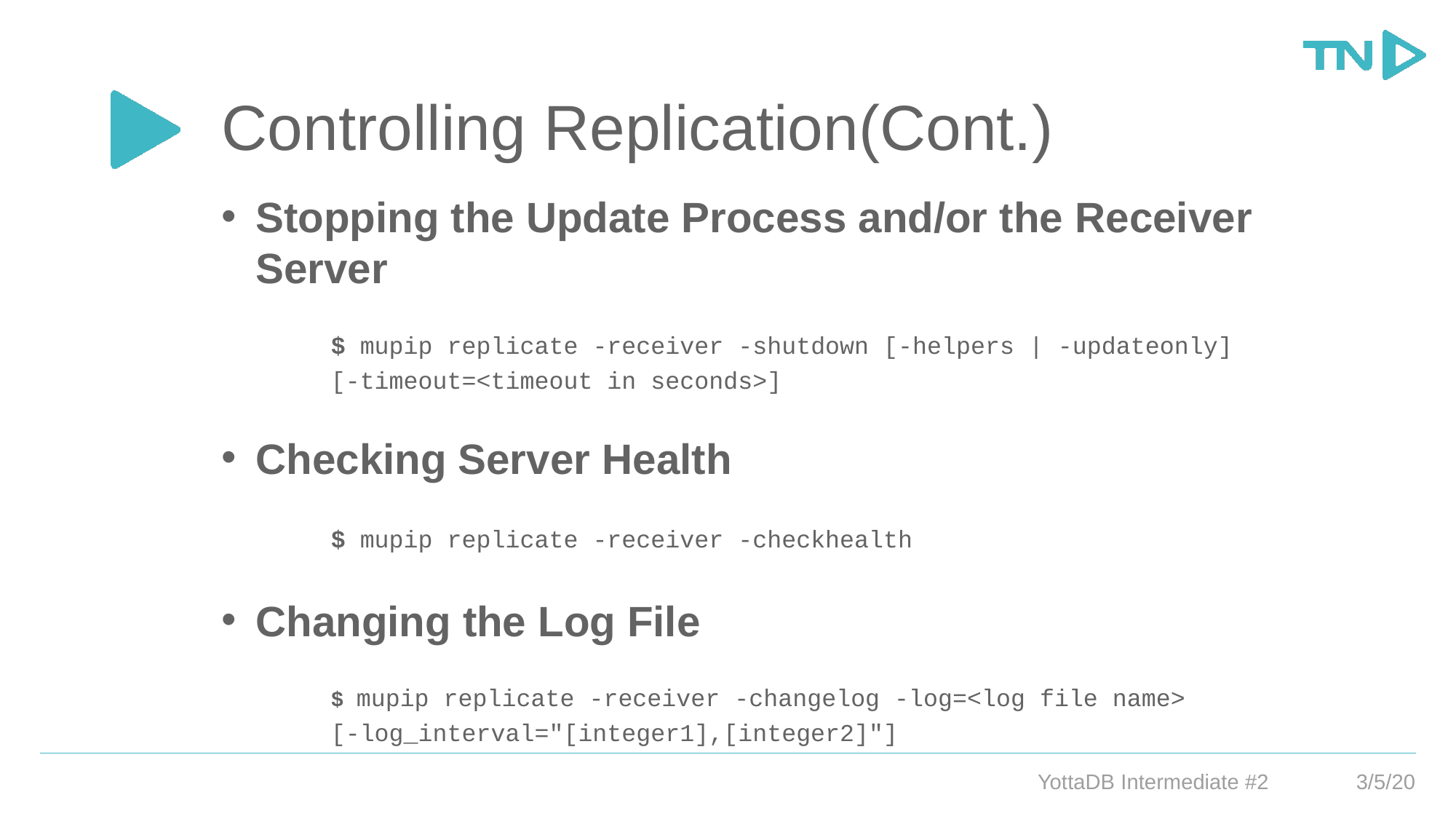

# Controlling Replication(Cont.)
Stopping the Update Process and/or the Receiver Server

	$ mupip replicate -receiver -shutdown [-helpers | -updateonly]
	[-timeout=<timeout in seconds>]

Checking Server Health

	$ mupip replicate -receiver -checkhealth

Changing the Log File

	$ mupip replicate -receiver -changelog -log=<log file name>
	[-log_interval="[integer1],[integer2]"]
YottaDB Intermediate #2
3/5/20